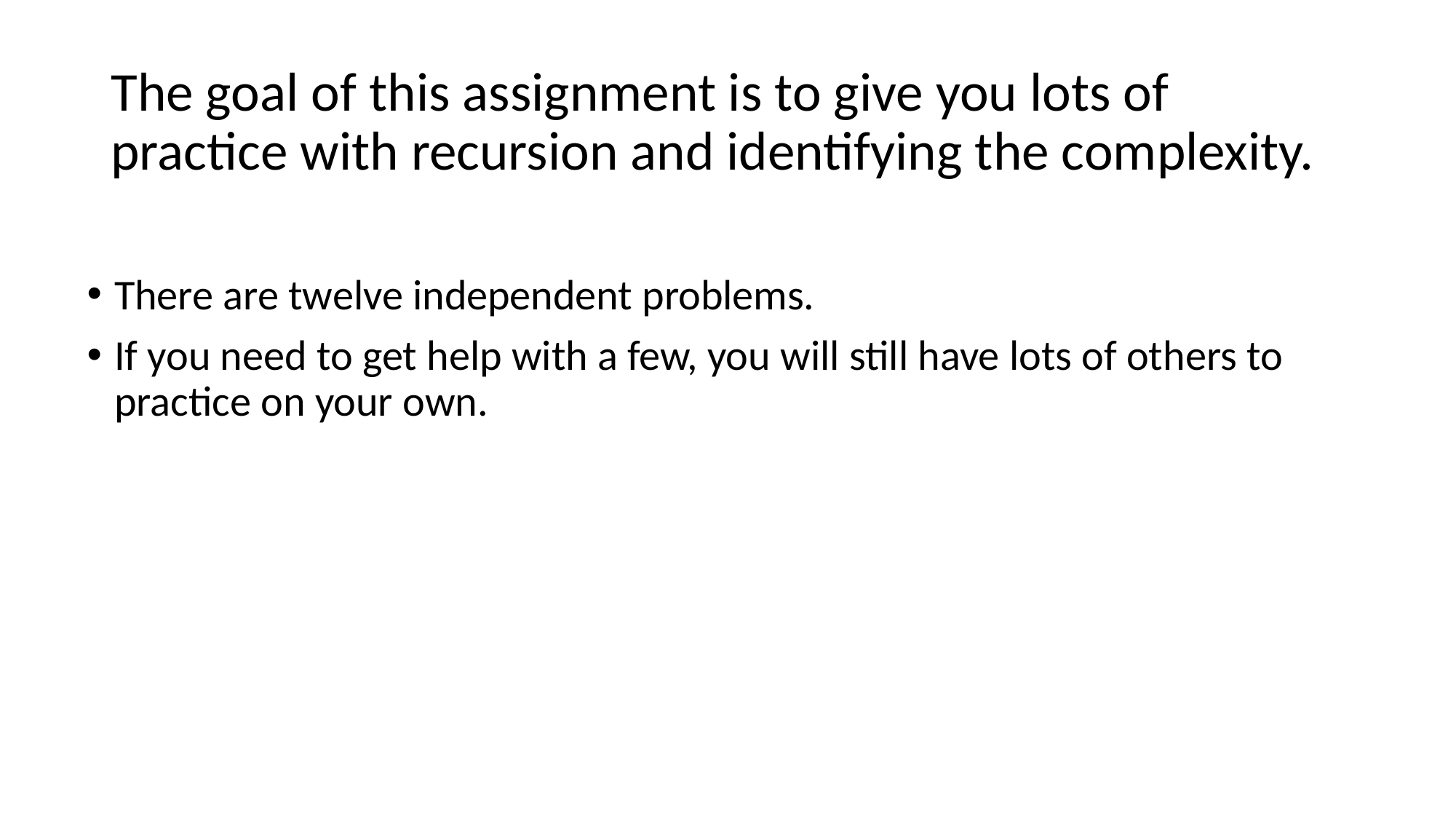

# The goal of this assignment is to give you lots of practice with recursion and identifying the complexity.
There are twelve independent problems.
If you need to get help with a few, you will still have lots of others to practice on your own.